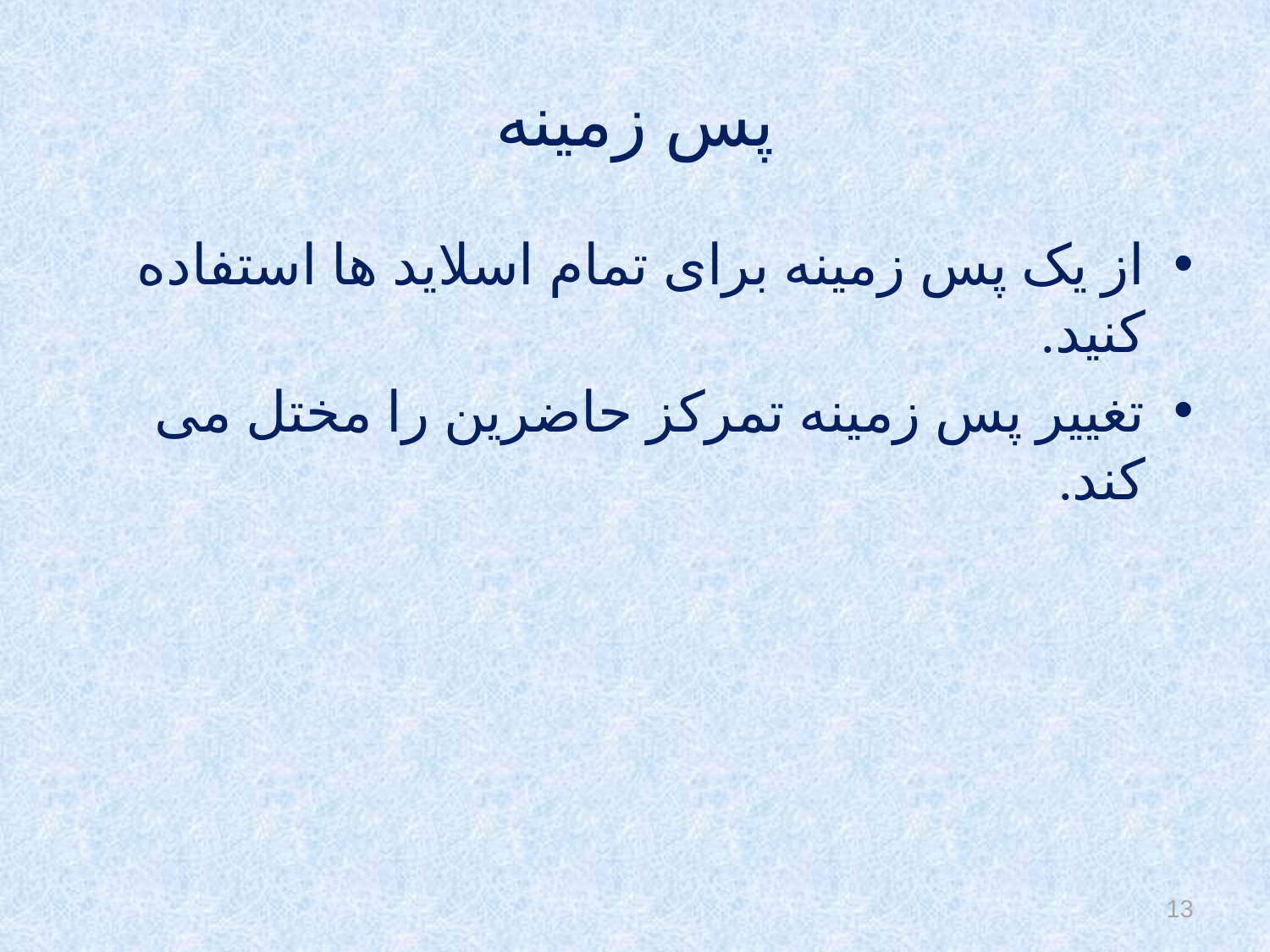

# پس زمینه
از یک پس زمینه برای تمام اسلاید ها استفاده کنید.
تغییر پس زمینه تمرکز حاضرین را مختل می کند.
13